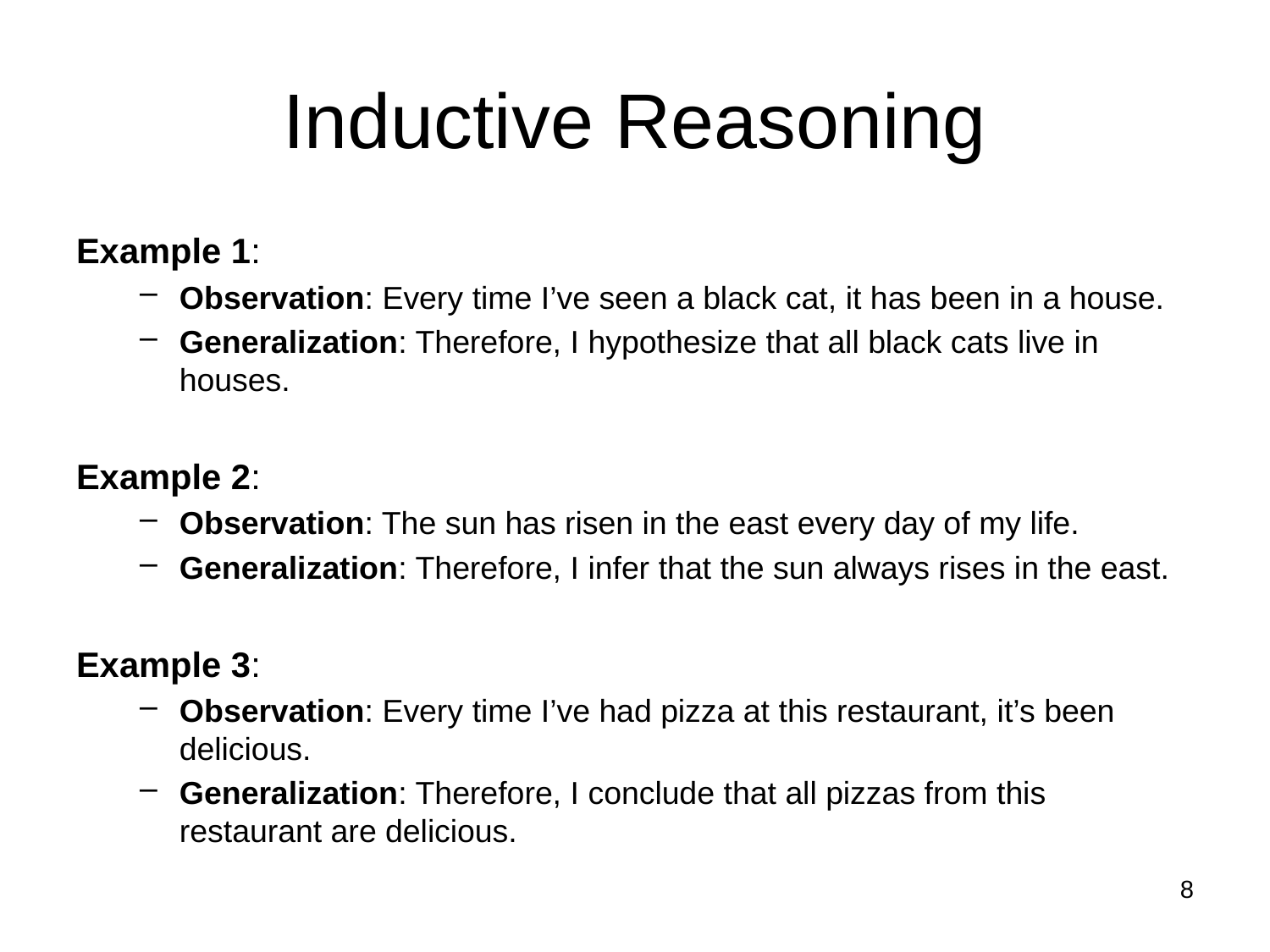

# Inductive Reasoning
Example 1:
Observation: Every time I’ve seen a black cat, it has been in a house.
Generalization: Therefore, I hypothesize that all black cats live in houses.

Example 2:
Observation: The sun has risen in the east every day of my life.
Generalization: Therefore, I infer that the sun always rises in the east.

Example 3:
Observation: Every time I’ve had pizza at this restaurant, it’s been delicious.
Generalization: Therefore, I conclude that all pizzas from this restaurant are delicious.
8